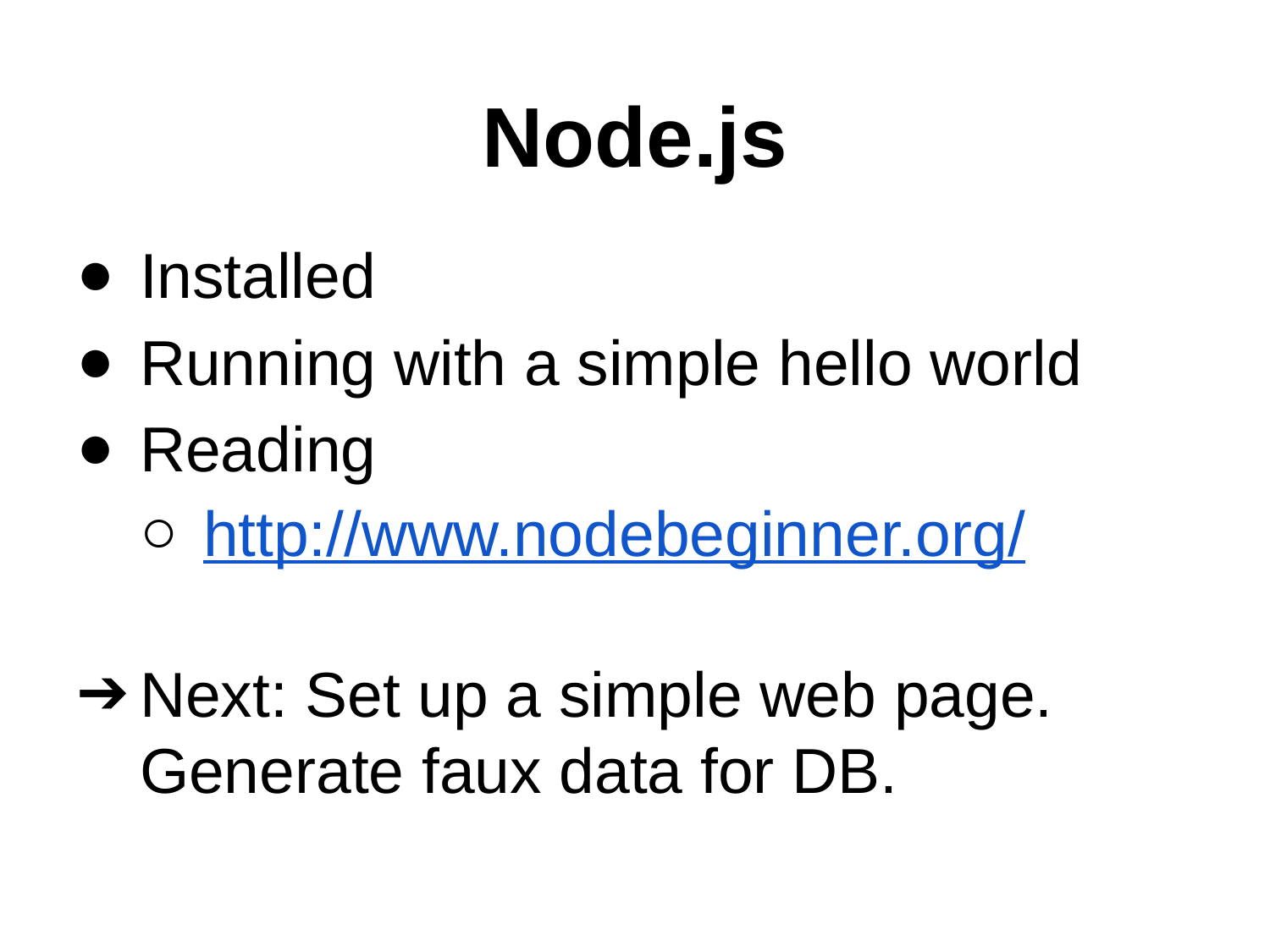

# Node.js
Installed
Running with a simple hello world
Reading
http://www.nodebeginner.org/

Next: Set up a simple web page. Generate faux data for DB.